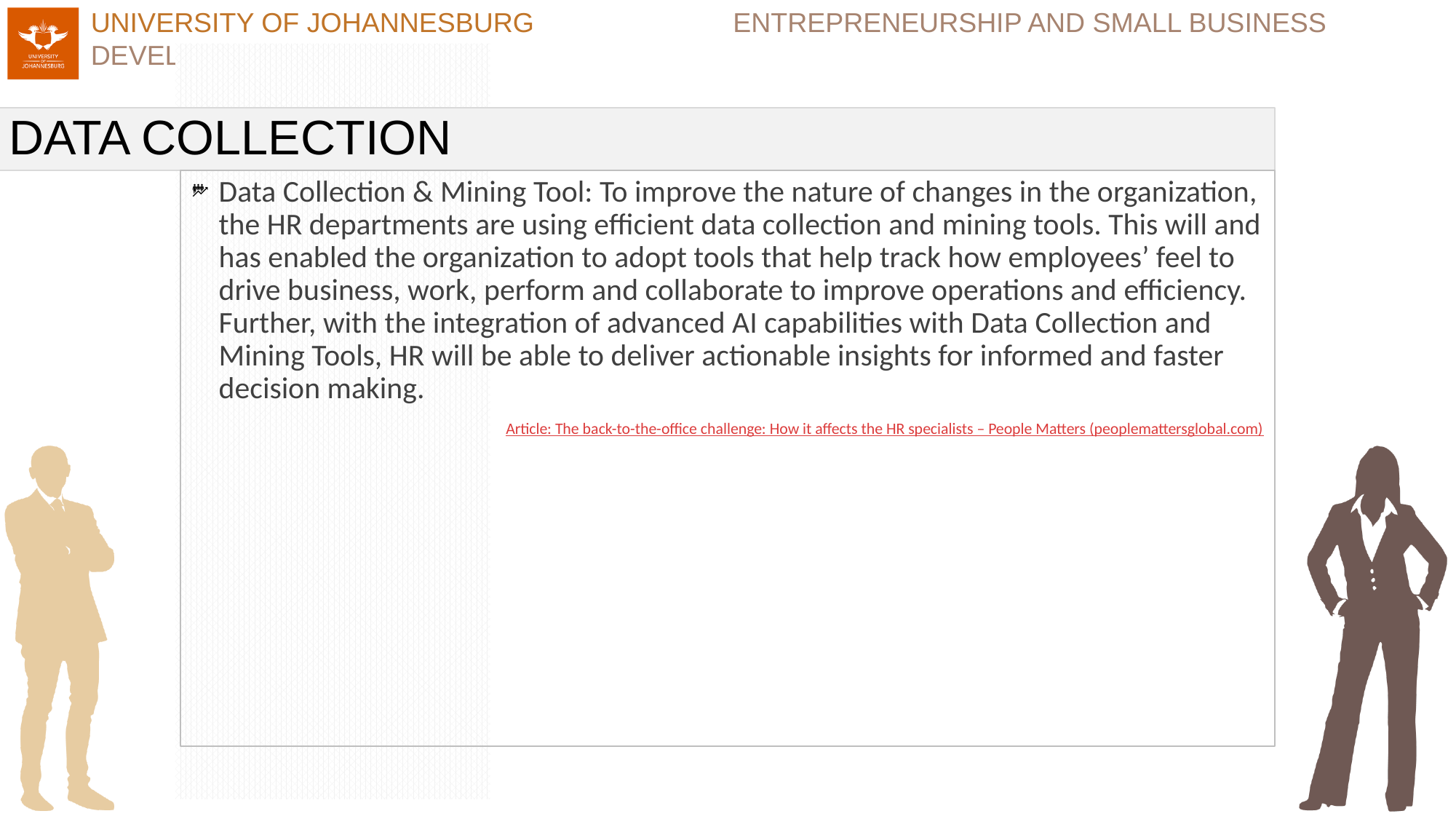

# DATA COLLECTION
Data Collection & Mining Tool: To improve the nature of changes in the organization, the HR departments are using efficient data collection and mining tools. This will and has enabled the organization to adopt tools that help track how employees’ feel to drive business, work, perform and collaborate to improve operations and efficiency. Further, with the integration of advanced AI capabilities with Data Collection and Mining Tools, HR will be able to deliver actionable insights for informed and faster decision making.
Article: The back-to-the-office challenge: How it affects the HR specialists – People Matters (peoplemattersglobal.com)